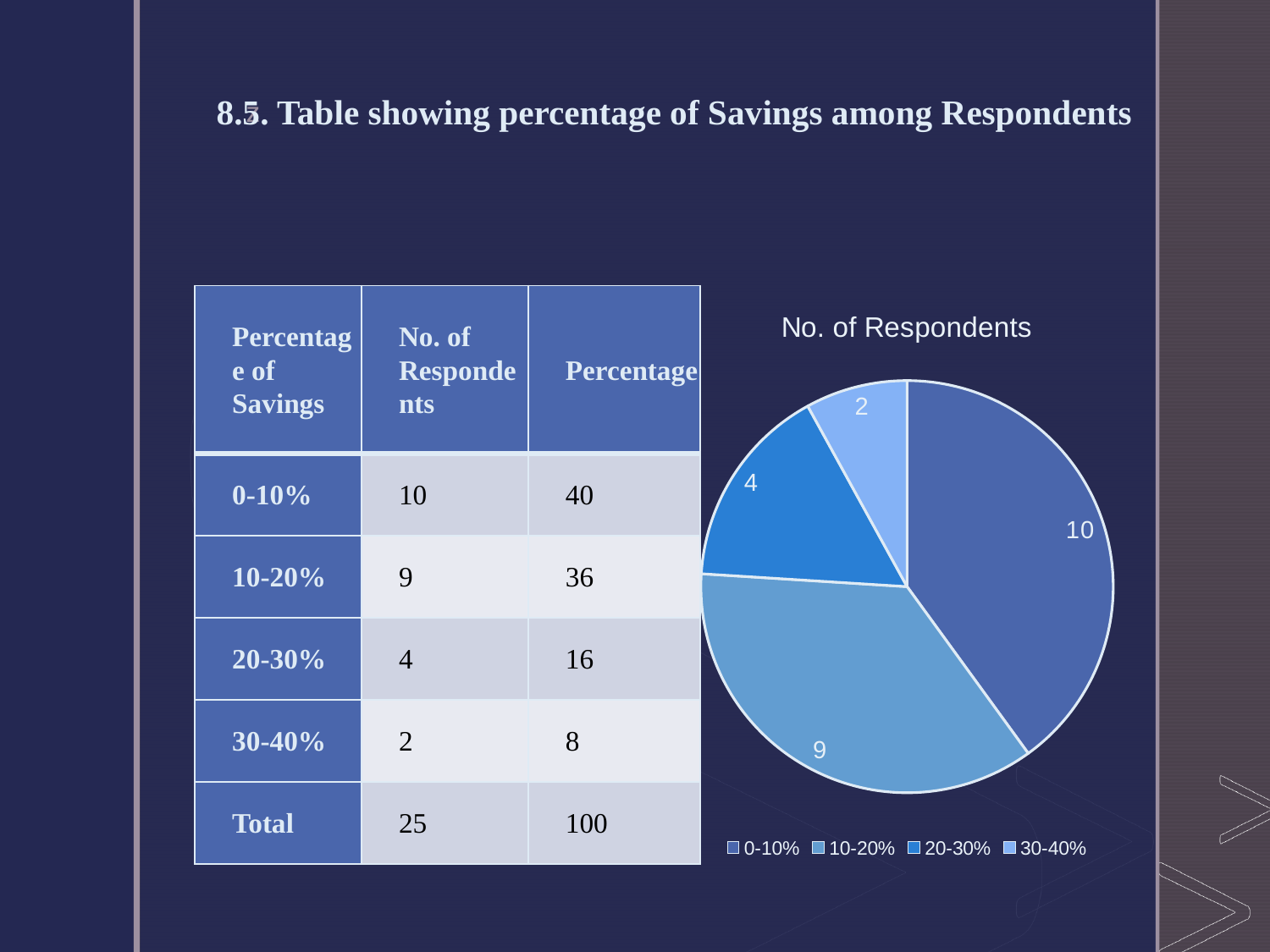

# 8.5. Table showing percentage of Savings among Respondents

### Chart: No. of Respondents

| Category | No. of Tearchers |
|---|---|
| 0-10% | 10.0 |
| 10-20% | 9.0 |
| 20-30% | 4.0 |
| 30-40% | 2.0 |
| Percentage of Savings | No. of Respondents | Percentage |
| --- | --- | --- |
| 0-10% | 10 | 40 |
| 10-20% | 9 | 36 |
| 20-30% | 4 | 16 |
| 30-40% | 2 | 8 |
| Total | 25 | 100 |